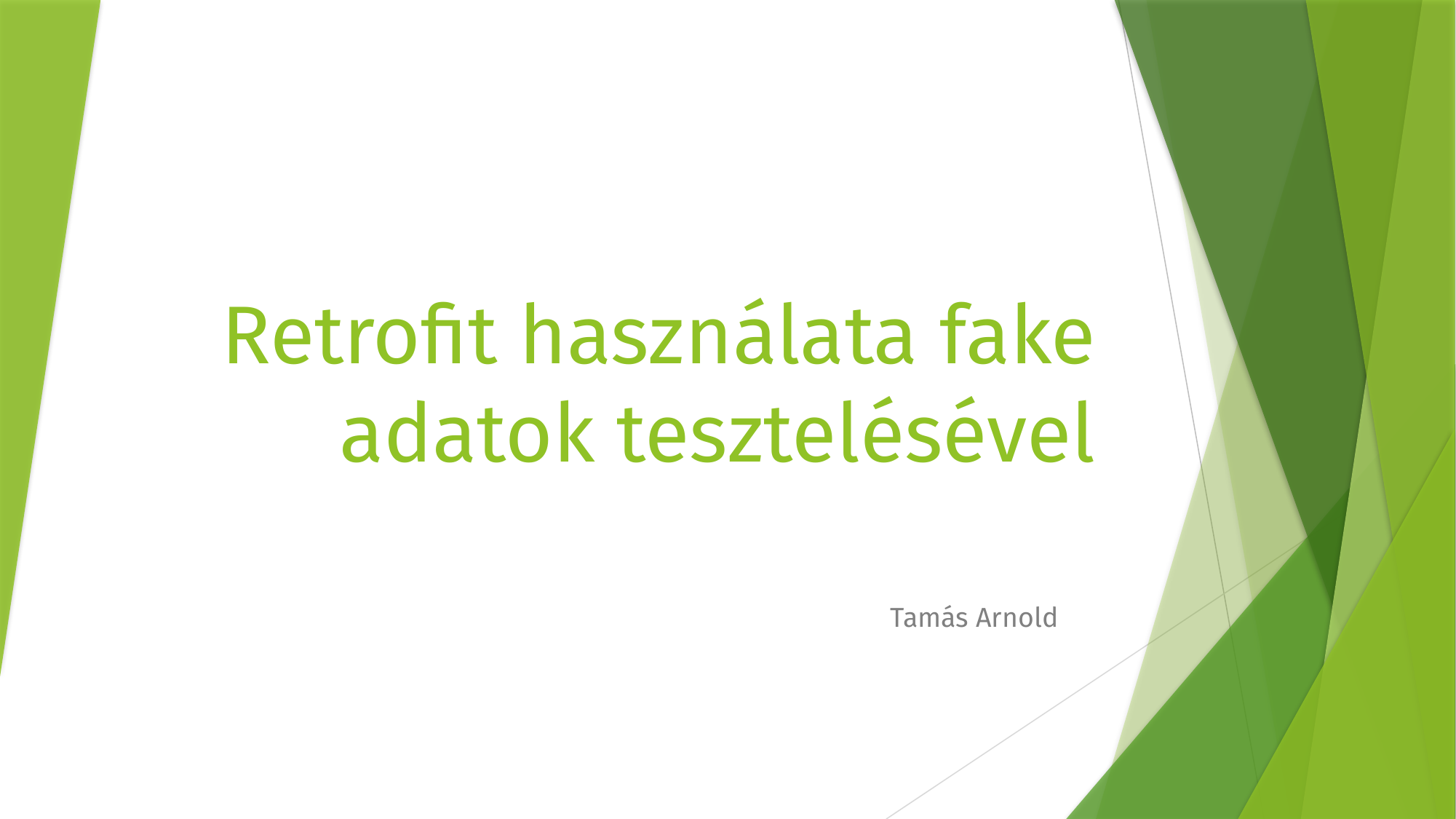

# Retrofit használata fake adatok tesztelésével
Tamás Arnold